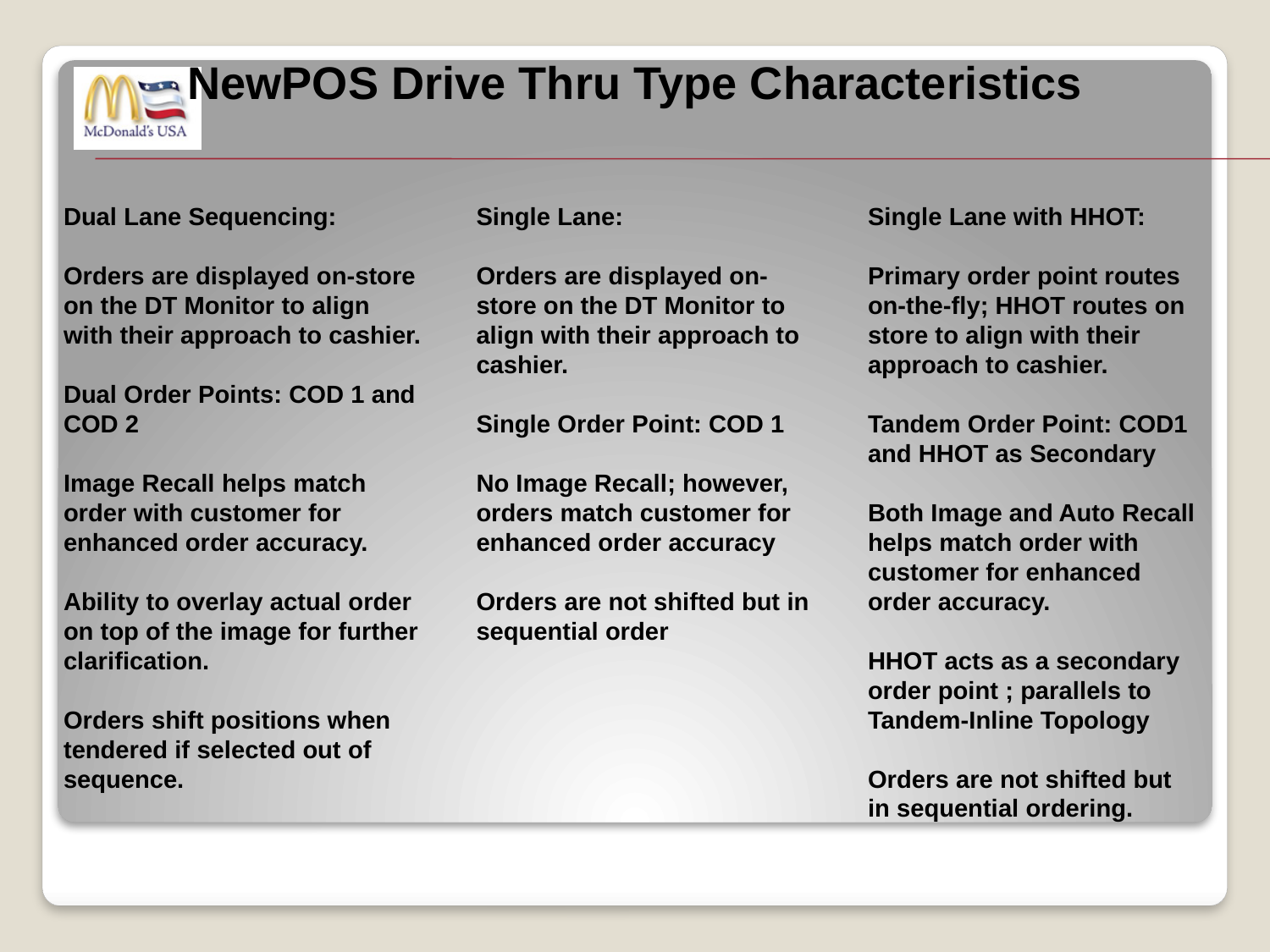

NewPOS Drive Thru Type Characteristics

Dual Lane Sequencing:

Orders are displayed on-store on the DT Monitor to align with their approach to cashier.

Dual Order Points: COD 1 and COD 2

Image Recall helps match order with customer for enhanced order accuracy.

Ability to overlay actual order on top of the image for further
clarification.

Orders shift positions when
tendered if selected out of
sequence.
Single Lane:

Orders are displayed on-store on the DT Monitor to align with their approach to cashier.

Single Order Point: COD 1

No Image Recall; however,  orders match customer for enhanced order accuracy

Orders are not shifted but in sequential order
Single Lane with HHOT:

Primary order point routes on-the-fly; HHOT routes on store to align with their approach to cashier.

Tandem Order Point: COD1 and HHOT as Secondary

Both Image and Auto Recall helps match order with customer for enhanced order accuracy.

HHOT acts as a secondary order point ; parallels to Tandem-Inline Topology

Orders are not shifted but in sequential ordering.